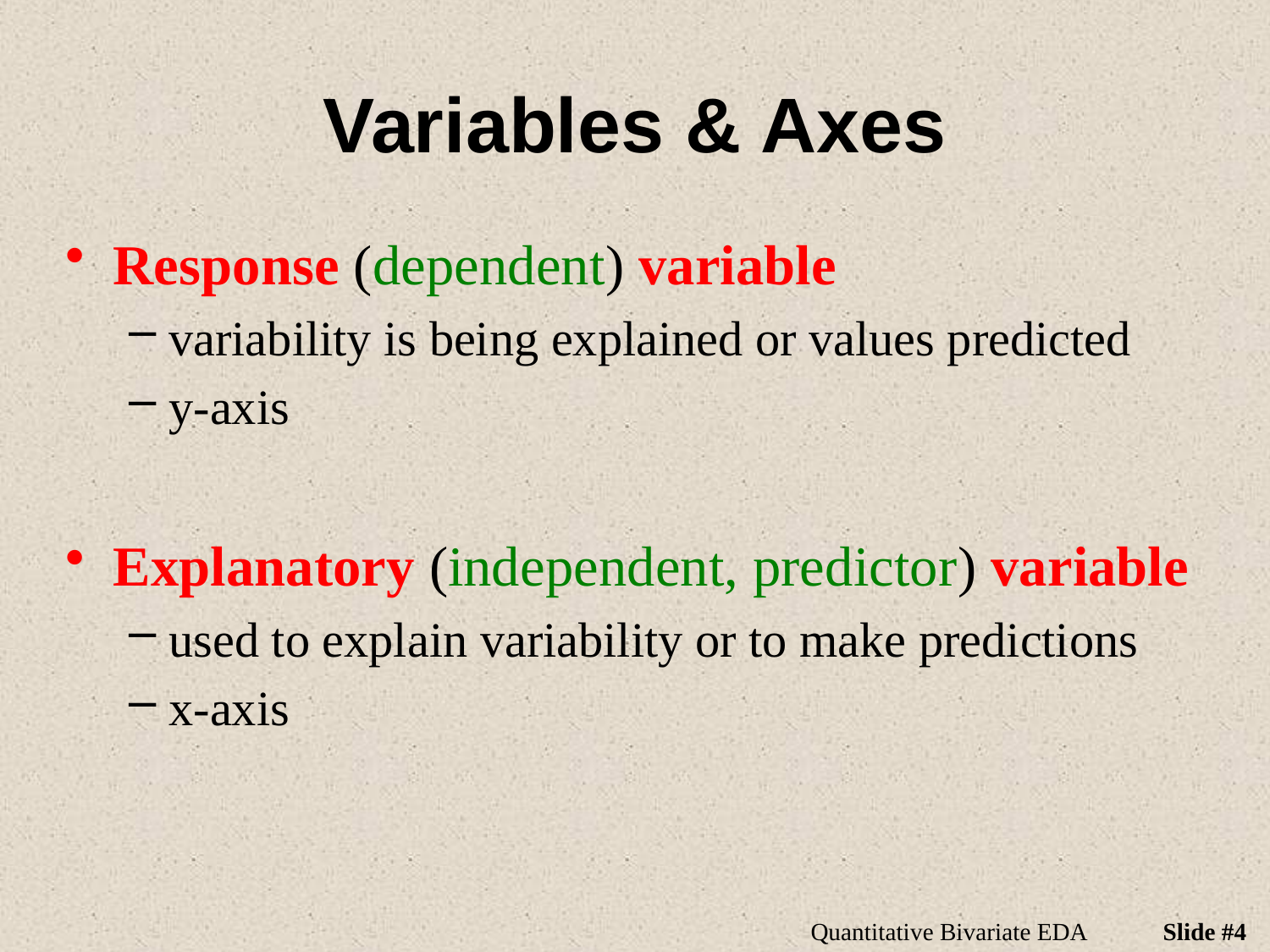

# Variables & Axes
Response (dependent) variable
variability is being explained or values predicted
y-axis

Explanatory (independent, predictor) variable
used to explain variability or to make predictions
x-axis
Quantitative Bivariate EDA
Slide #4